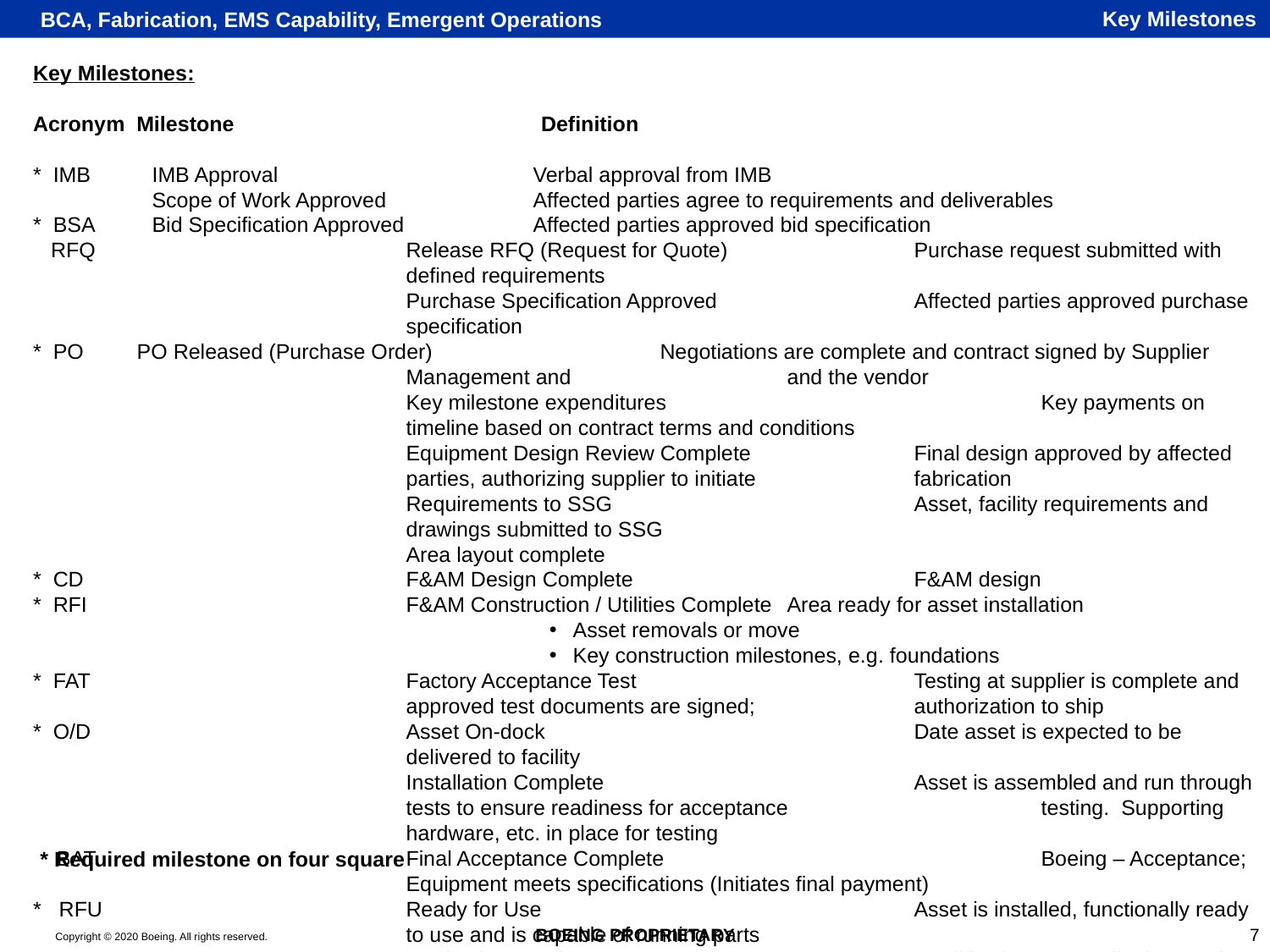

# Key Milestones
Key Milestones:

Acronym	Milestone			Definition

*  IMB	IMB Approval 		Verbal approval from IMB
	Scope of Work Approved		Affected parties agree to requirements and deliverables
*  BSA       	Bid Specification Approved		Affected parties approved bid specification
   RFQ   	Release RFQ (Request for Quote) 		Purchase request submitted with defined requirements
	Purchase Specification Approved		Affected parties approved purchase specification
*  PO         PO Released (Purchase Order)		Negotiations are complete and contract signed by Supplier Management and 		and the vendor
	Key milestone expenditures 			Key payments on timeline based on contract terms and conditions
	Equipment Design Review Complete		Final design approved by affected parties, authorizing supplier to initiate 		fabrication
	Requirements to SSG			Asset, facility requirements and drawings submitted to SSG
	Area layout complete
*  CD     	F&AM Design Complete	  		F&AM design
*  RFI    	F&AM Construction / Utilities Complete  	Area ready for asset installation
Asset removals or move
Key construction milestones, e.g. foundations
*  FAT    	Factory Acceptance Test			Testing at supplier is complete and approved test documents are signed; 		authorization to ship
*  O/D    	Asset On-dock 			Date asset is expected to be delivered to facility
    	Installation Complete			Asset is assembled and run through tests to ensure readiness for acceptance 		testing.  Supporting hardware, etc. in place for testing
    BAT      	Final Acceptance Complete 			Boeing – Acceptance; Equipment meets specifications (Initiates final payment)
*   RFU    	Ready for Use			Asset is installed, functionally ready to use and is capable of running parts
    	Production Ready			Qualifications, accreditation, testing and integration and training are complete.  		Tools are in place, production part plans in place, inspection plan in place.  		Operations has what is needed to start running production parts

* Required milestone on four square
BOEING PROPRIETARY
7